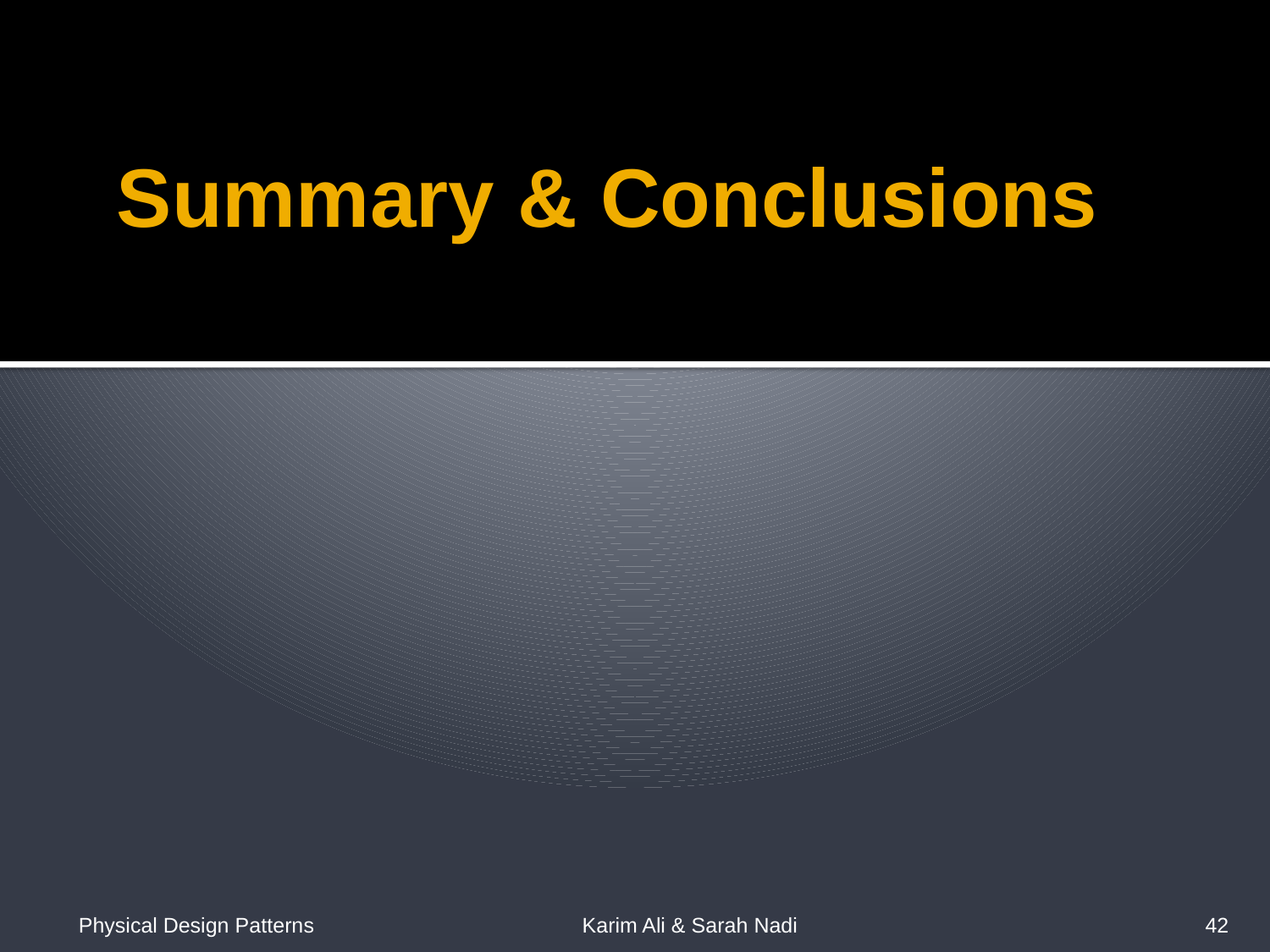

# Summary & Conclusions

Physical Design Patterns
Karim Ali & Sarah Nadi
42